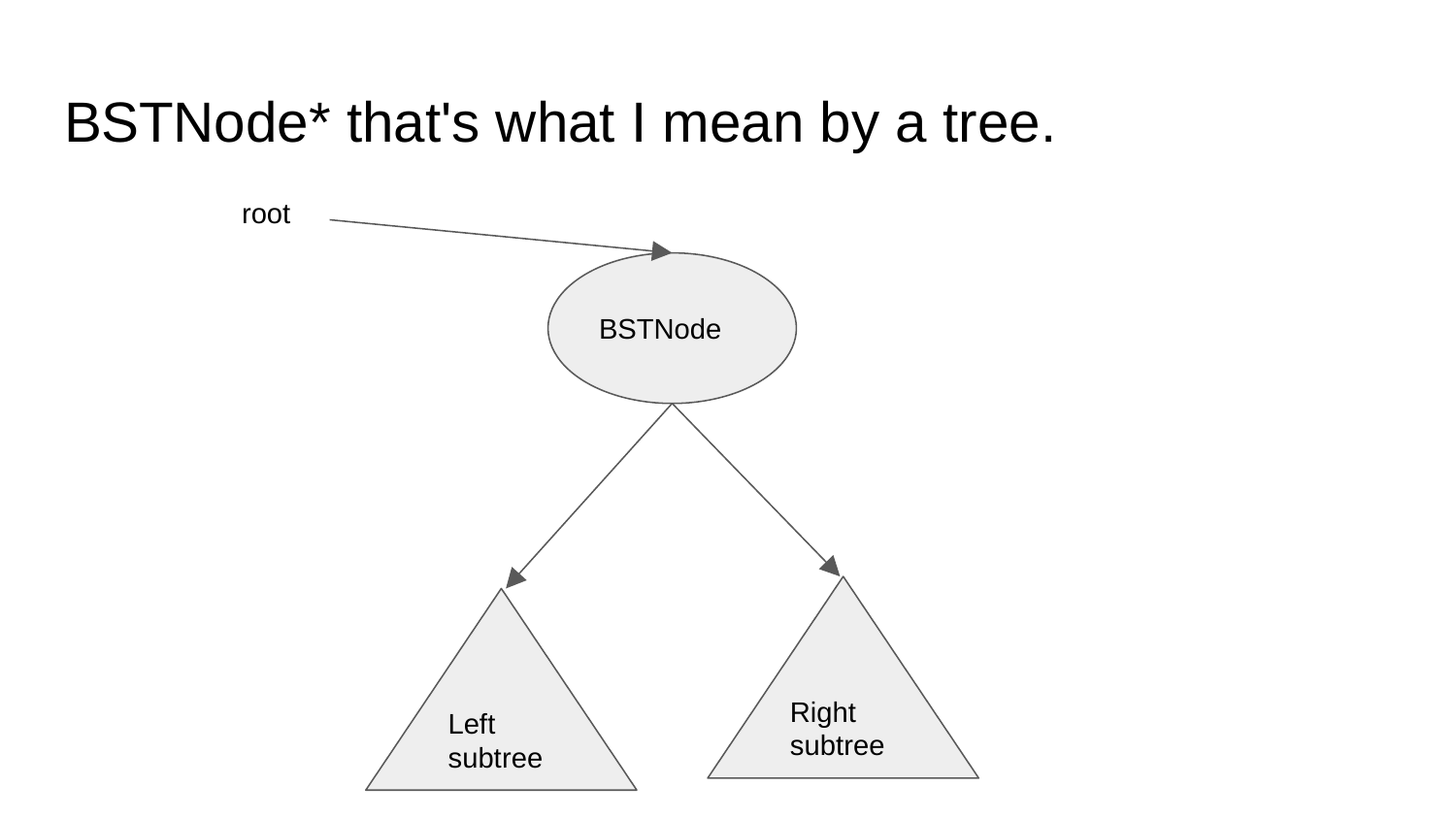

# BSTNode* that's what I mean by a tree.
root
BSTNode
Right subtree
Left subtree